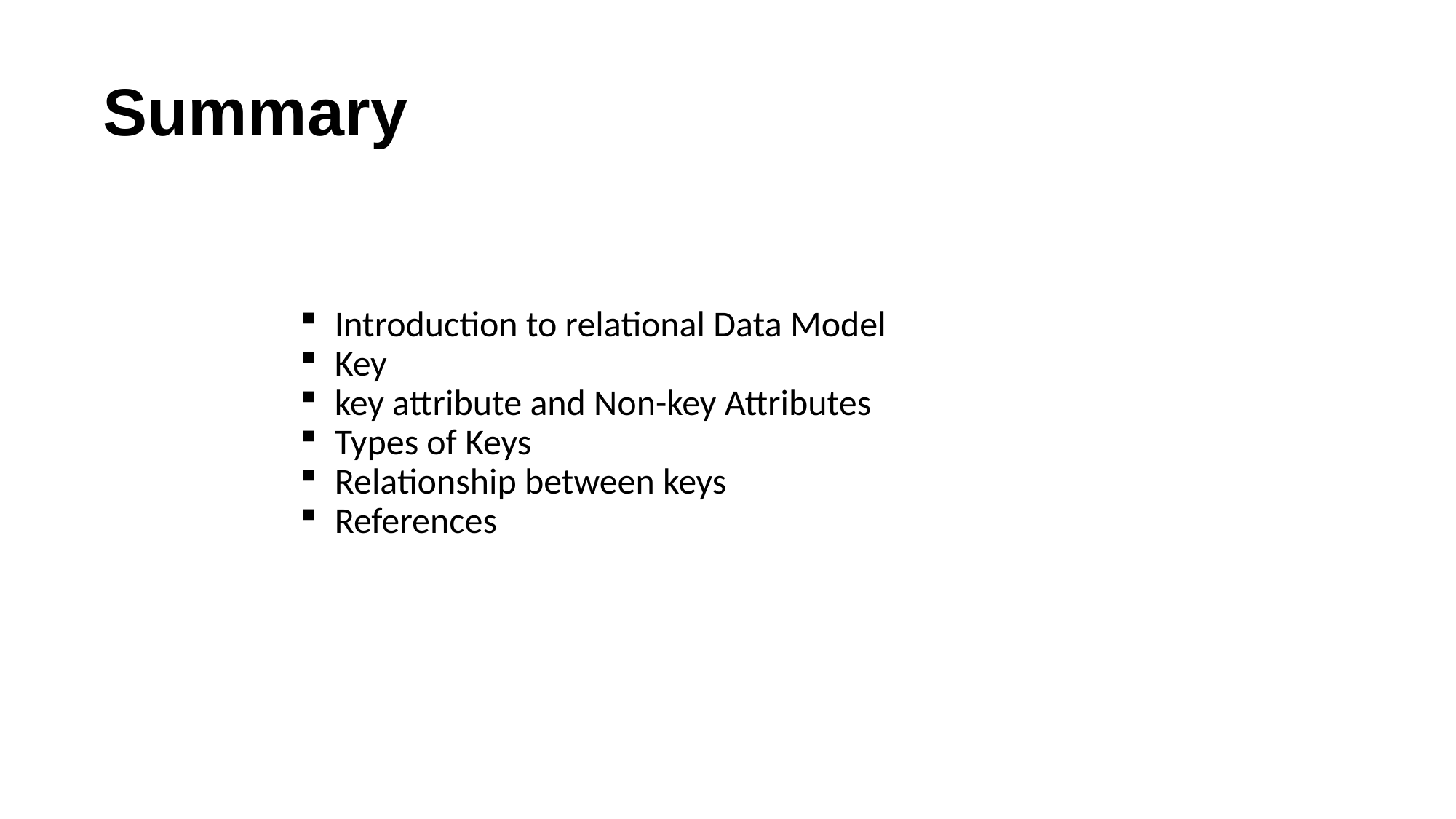

# Summary
Introduction to relational Data Model
Key
key attribute and Non-key Attributes
Types of Keys
Relationship between keys
References